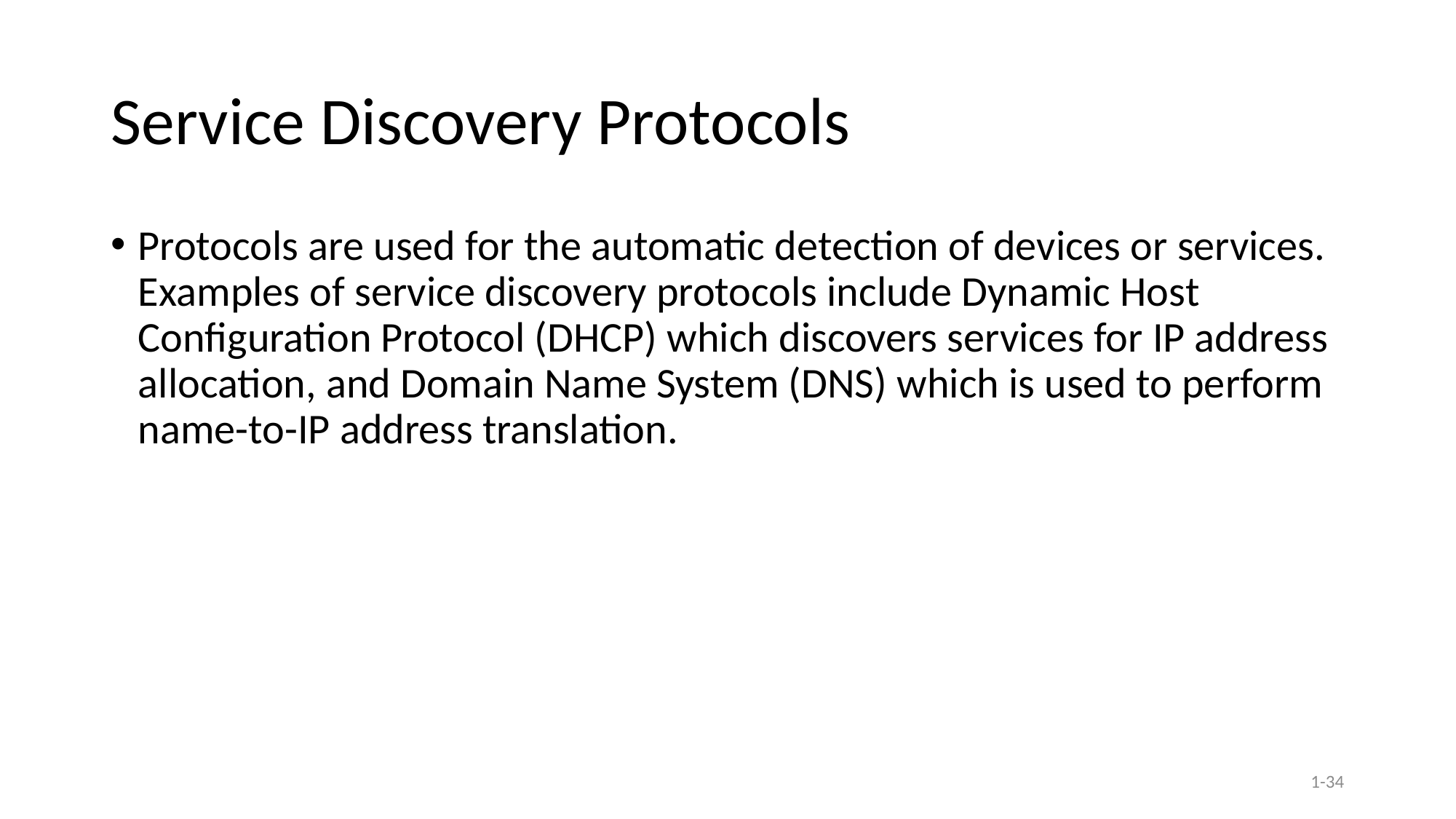

# Service Discovery Protocols
Protocols are used for the automatic detection of devices or services. Examples of service discovery protocols include Dynamic Host Configuration Protocol (DHCP) which discovers services for IP address allocation, and Domain Name System (DNS) which is used to perform name-to-IP address translation.
1-34